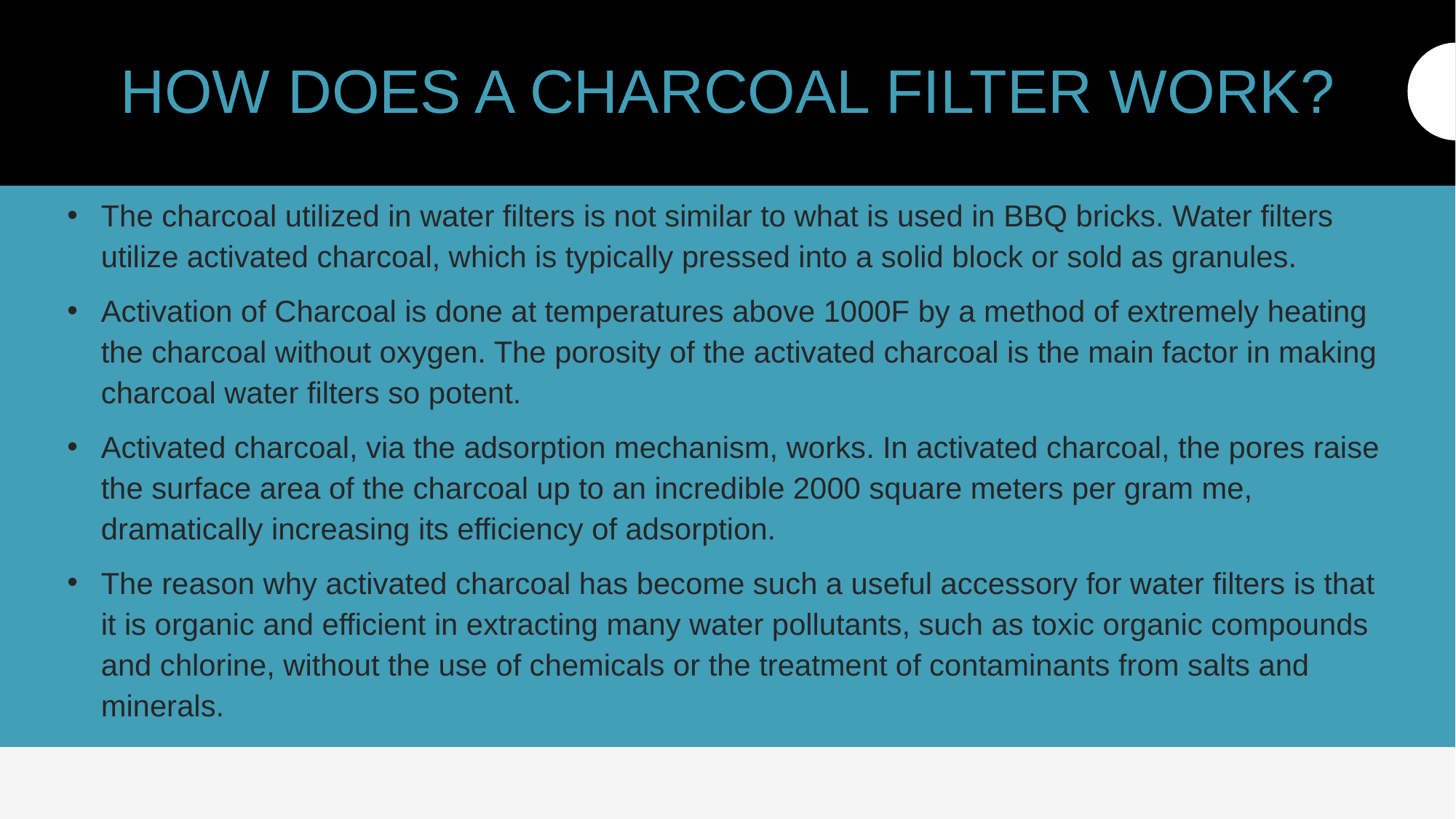

# HOW DOES A CHARCOAL FILTER WORK?
The charcoal utilized in water filters is not similar to what is used in BBQ bricks. Water filters utilize activated charcoal, which is typically pressed into a solid block or sold as granules.
Activation of Charcoal is done at temperatures above 1000F by a method of extremely heating the charcoal without oxygen. The porosity of the activated charcoal is the main factor in making charcoal water filters so potent.
Activated charcoal, via the adsorption mechanism, works. In activated charcoal, the pores raise the surface area of the charcoal up to an incredible 2000 square meters per gram me, dramatically increasing its efficiency of adsorption.
The reason why activated charcoal has become such a useful accessory for water filters is that it is organic and efficient in extracting many water pollutants, such as toxic organic compounds and chlorine, without the use of chemicals or the treatment of contaminants from salts and minerals.